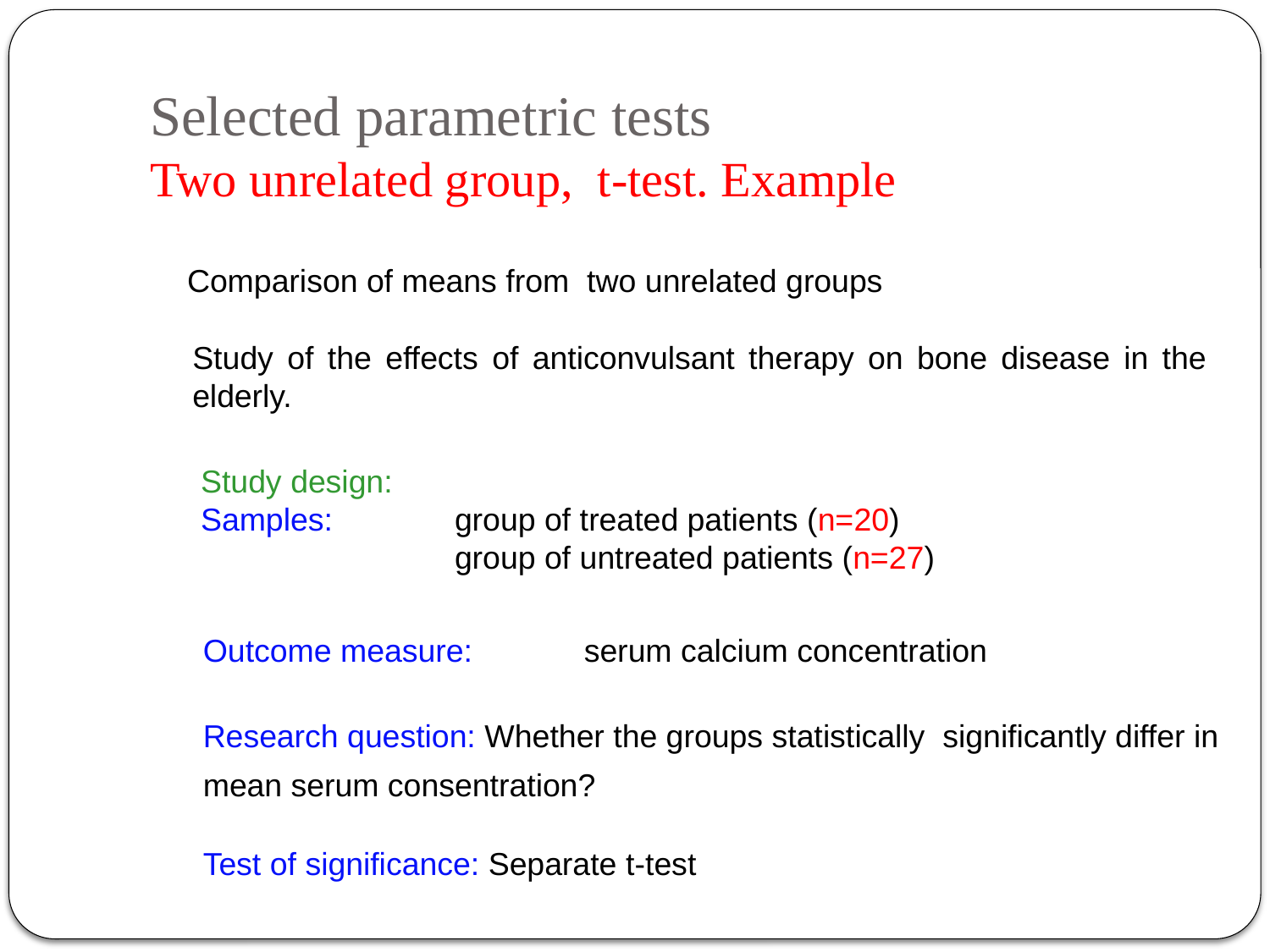

Selected parametric tests
Two unrelated group,  t-test. Example
	Comparison of means from  two unrelated groups
Study of the effects of anticonvulsant therapy on bone disease in the elderly.
Study design:
Samples: 	group of treated patients (n=20)
		group of untreated patients (n=27)
Outcome measure: 	serum calcium concentration
Research question: Whether the groups statistically  significantly differ in mean serum consentration?
Test of significance: Separate t-test